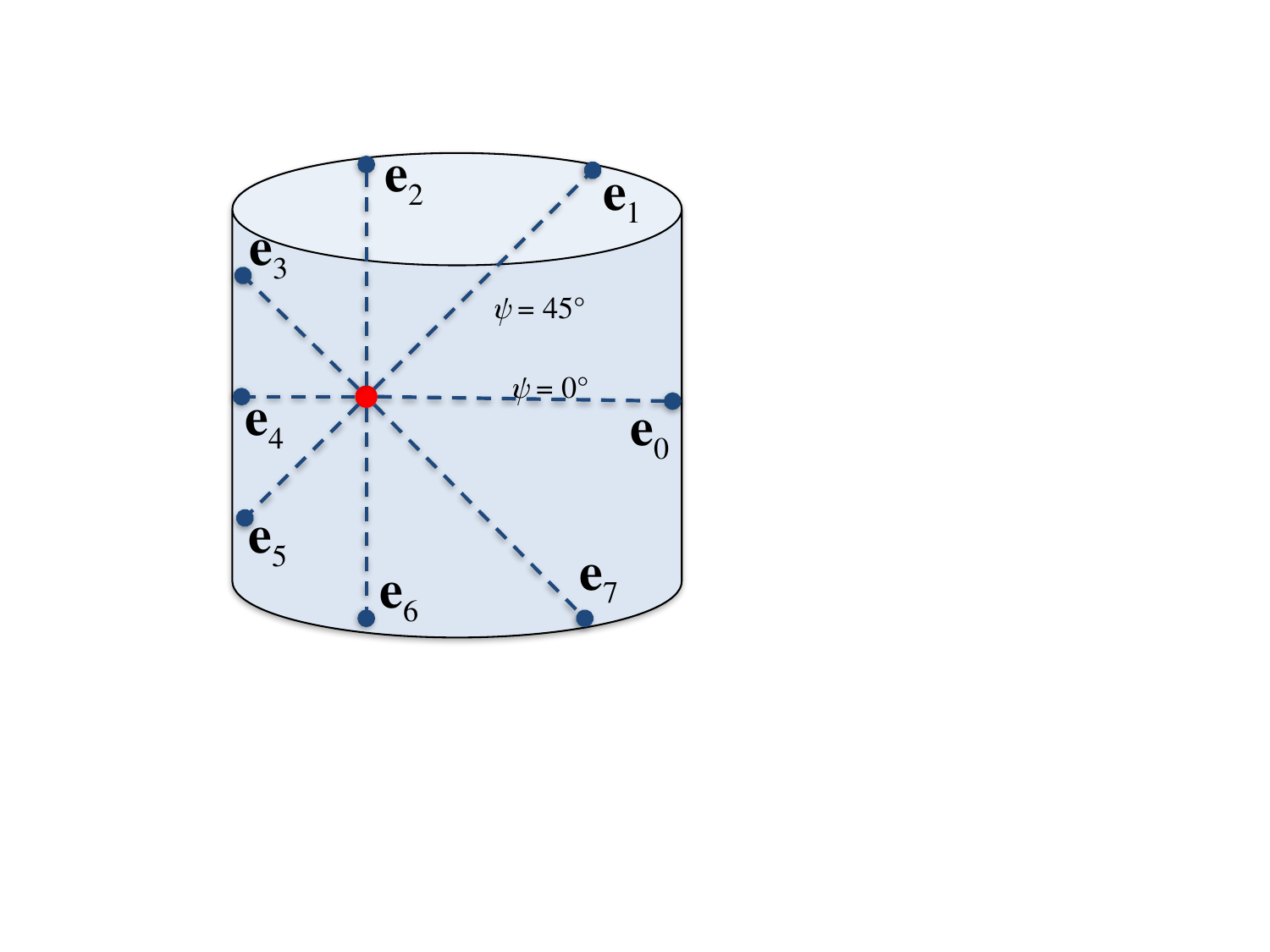

e2
e1

e3
ψ = 45°
A
ψ = 0°
e4

e0
e5
e7
e6